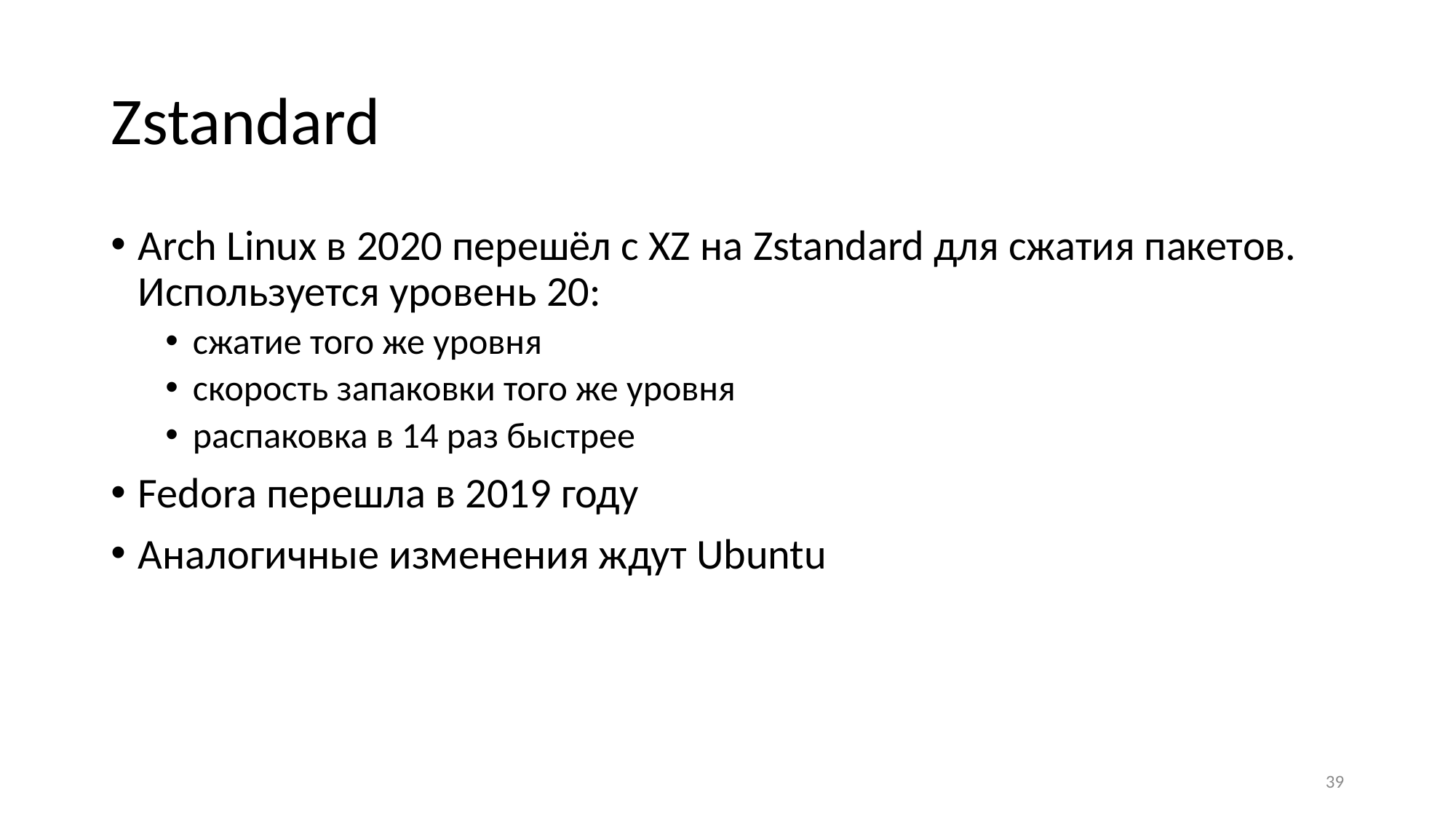

# Zstandard
Arch Linux в 2020 перешёл с XZ на Zstandard для сжатия пакетов. Используется уровень 20:
сжатие того же уровня
скорость запаковки того же уровня
распаковка в 14 раз быстрее
Fedora перешла в 2019 году
Аналогичные изменения ждут Ubuntu
39